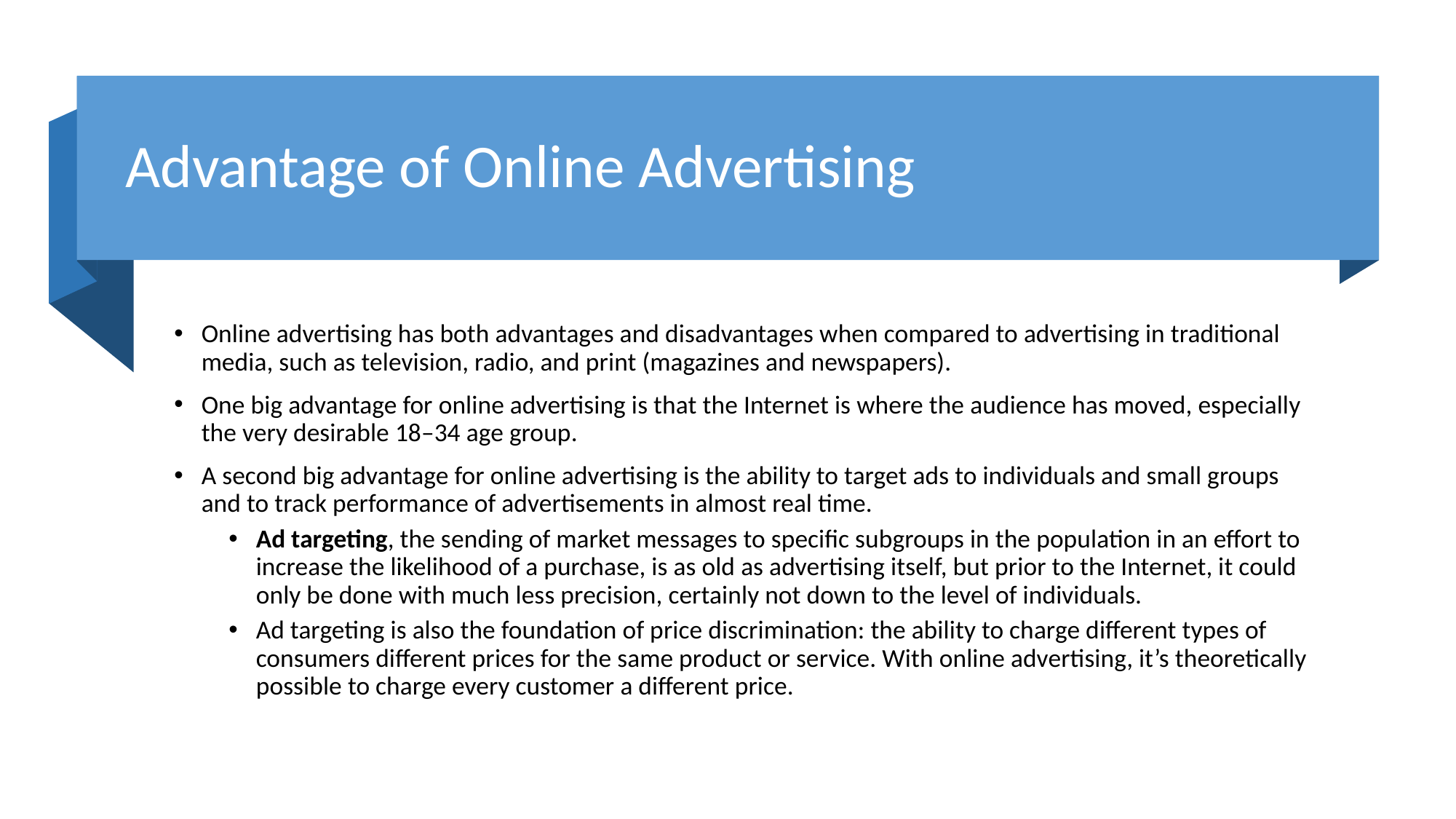

# Advantage of Online Advertising

Online advertising has both advantages and disadvantages when compared to advertising in traditional media, such as television, radio, and print (magazines and newspapers).
One big advantage for online advertising is that the Internet is where the audience has moved, especially the very desirable 18–34 age group.
A second big advantage for online advertising is the ability to target ads to individuals and small groups and to track performance of advertisements in almost real time.
Ad targeting, the sending of market messages to specific subgroups in the population in an effort to increase the likelihood of a purchase, is as old as advertising itself, but prior to the Internet, it could only be done with much less precision, certainly not down to the level of individuals.
Ad targeting is also the foundation of price discrimination: the ability to charge different types of consumers different prices for the same product or service. With online advertising, it’s theoretically possible to charge every customer a different price.